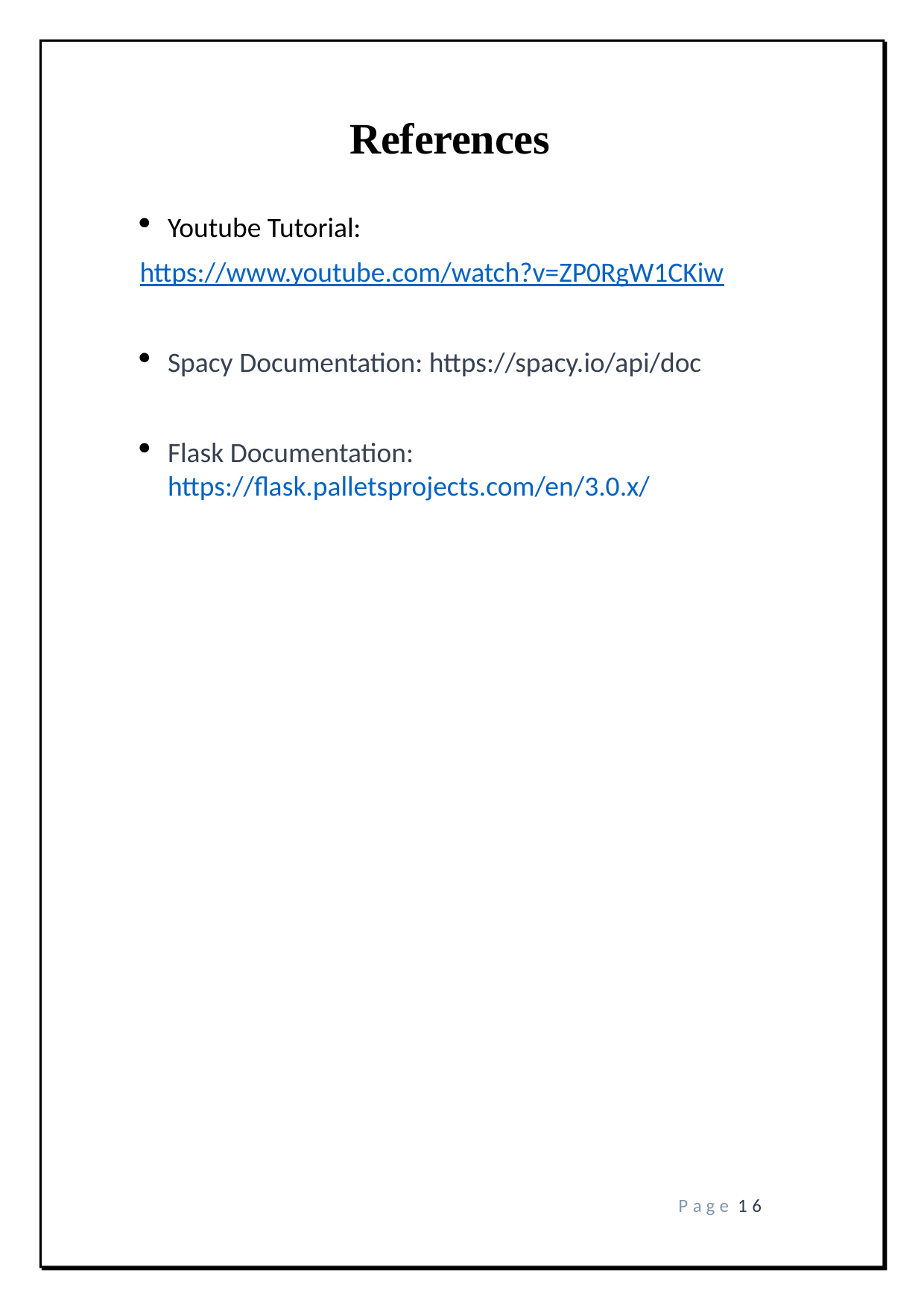

References

Youtube Tutorial:
https://www.youtube.com/watch?v=ZP0RgW1CKiw

Spacy Documentation: https://spacy.io/api/doc

Flask Documentation: https://flask.palletsprojects.com/en/3.0.x/
P a g e 16